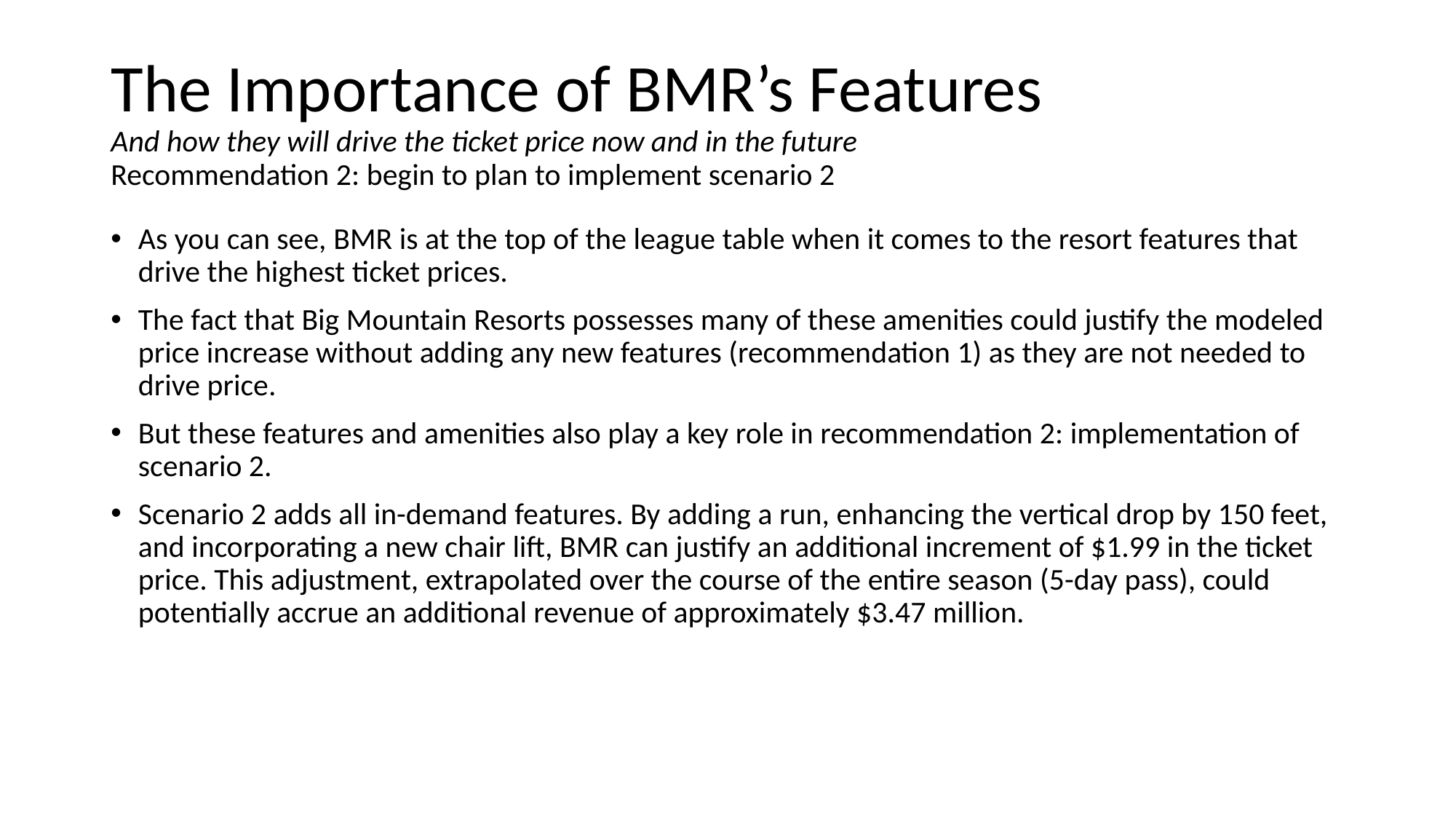

# The Importance of BMR’s Features And how they will drive the ticket price now and in the future Recommendation 2: begin to plan to implement scenario 2
As you can see, BMR is at the top of the league table when it comes to the resort features that drive the highest ticket prices.
The fact that Big Mountain Resorts possesses many of these amenities could justify the modeled price increase without adding any new features (recommendation 1) as they are not needed to drive price.
But these features and amenities also play a key role in recommendation 2: implementation of scenario 2.
Scenario 2 adds all in-demand features. By adding a run, enhancing the vertical drop by 150 feet, and incorporating a new chair lift, BMR can justify an additional increment of $1.99 in the ticket price. This adjustment, extrapolated over the course of the entire season (5-day pass), could potentially accrue an additional revenue of approximately $3.47 million.